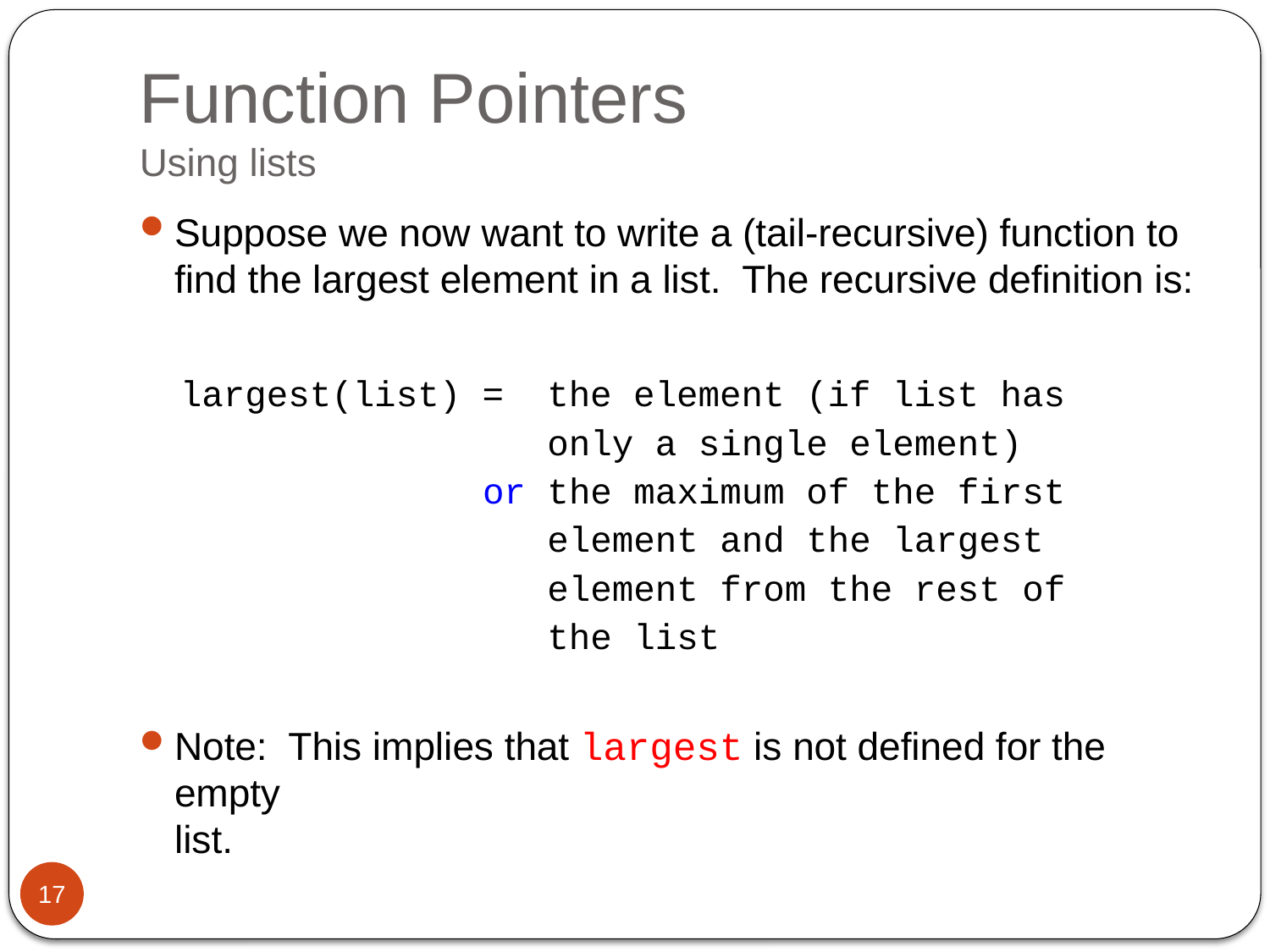

# Function Pointers Using lists
Suppose we now want to write a (tail-recursive) function to find the largest element in a list.  The recursive definition is:

largest(list) =  the element (if list has
                 only a single element)
              or the maximum of the first
                 element and the largest
                 element from the rest of
                 the list

Note:  This implies that largest is not defined for the empty
list.
17